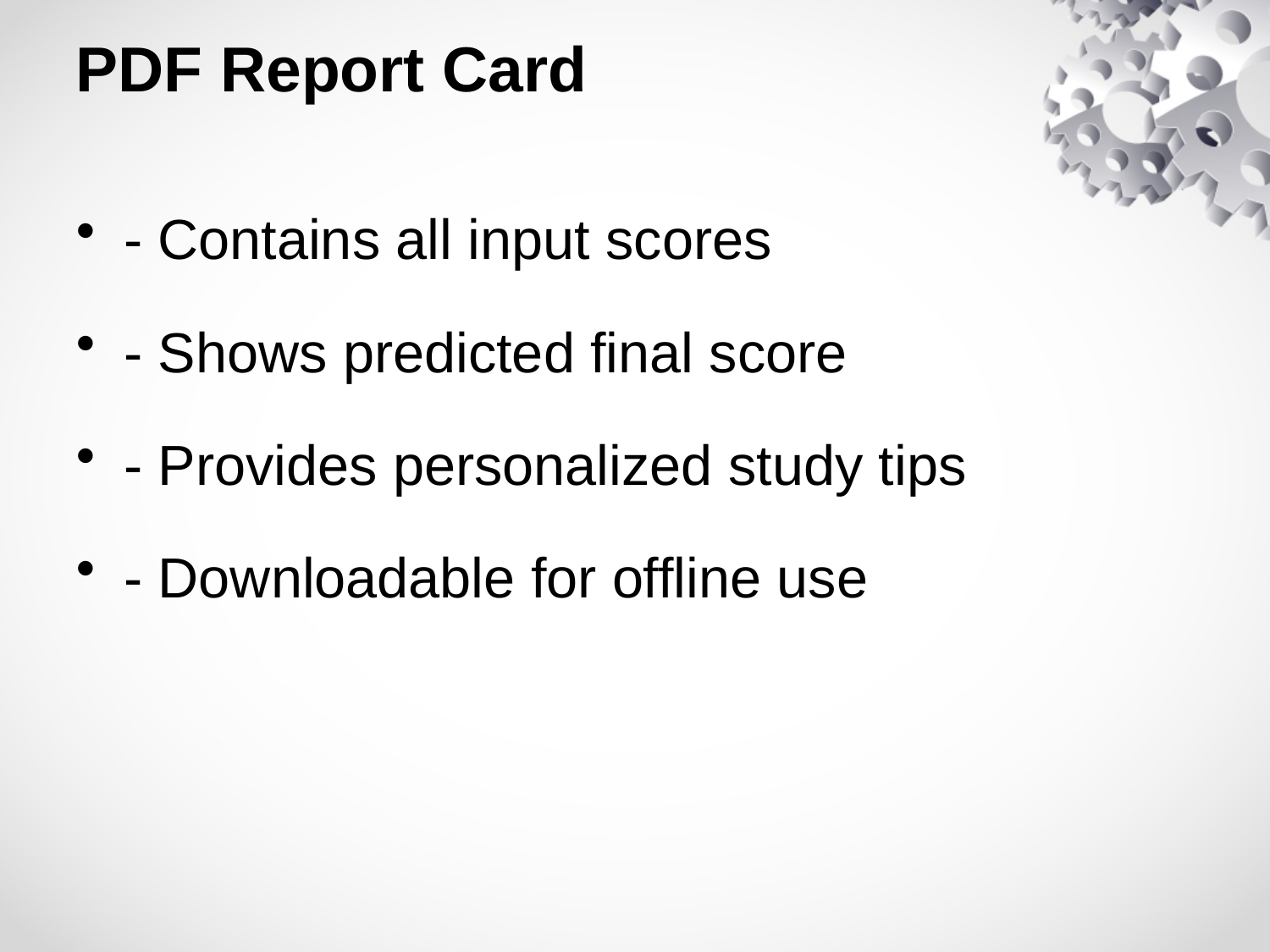

# PDF Report Card
- Contains all input scores
- Shows predicted final score
- Provides personalized study tips
- Downloadable for offline use